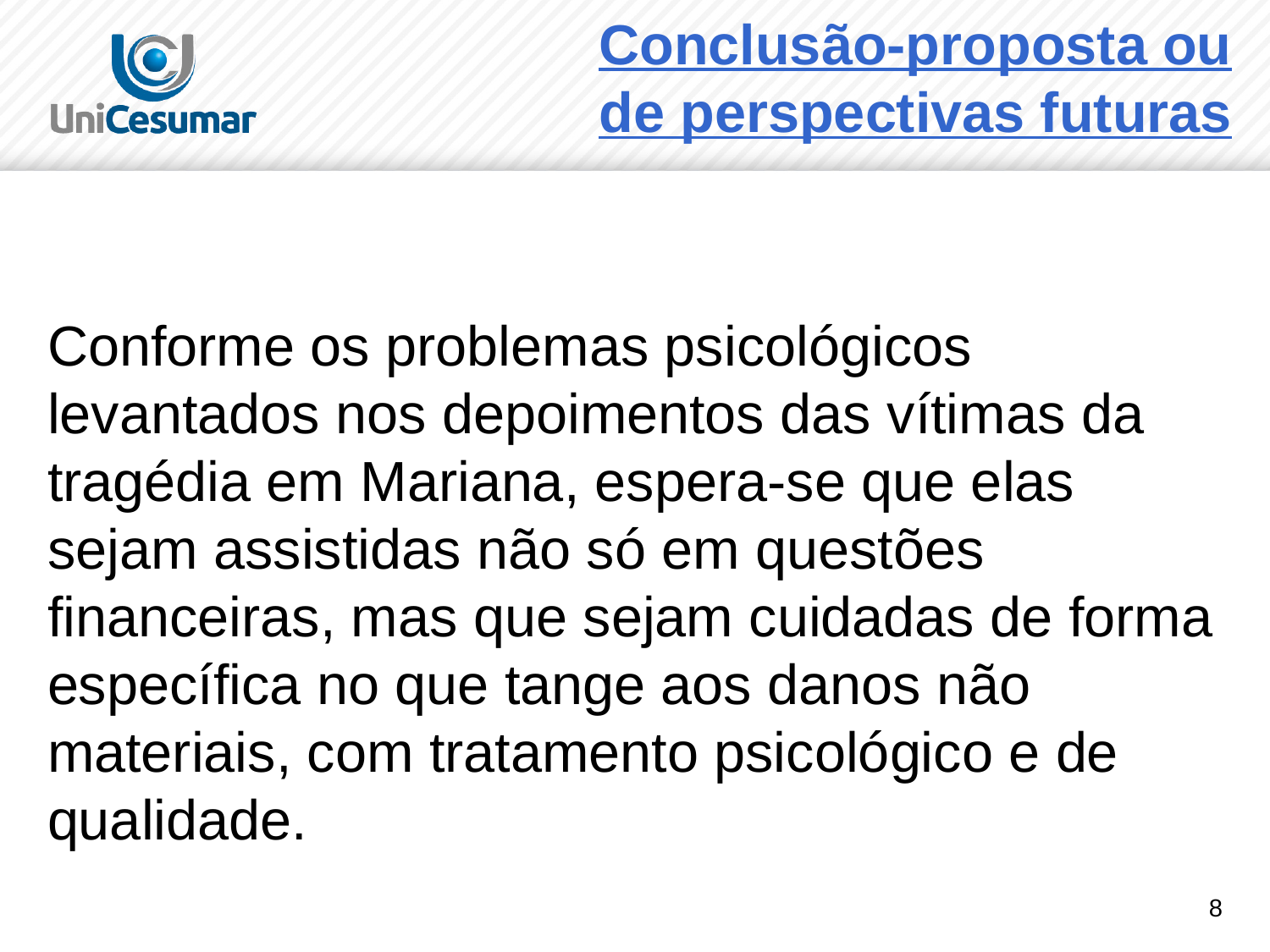

# Conclusão-proposta ou de perspectivas futuras

Conforme os problemas psicológicos levantados nos depoimentos das vítimas da tragédia em Mariana, espera-se que elas sejam assistidas não só em questões financeiras, mas que sejam cuidadas de forma específica no que tange aos danos não materiais, com tratamento psicológico e de qualidade.